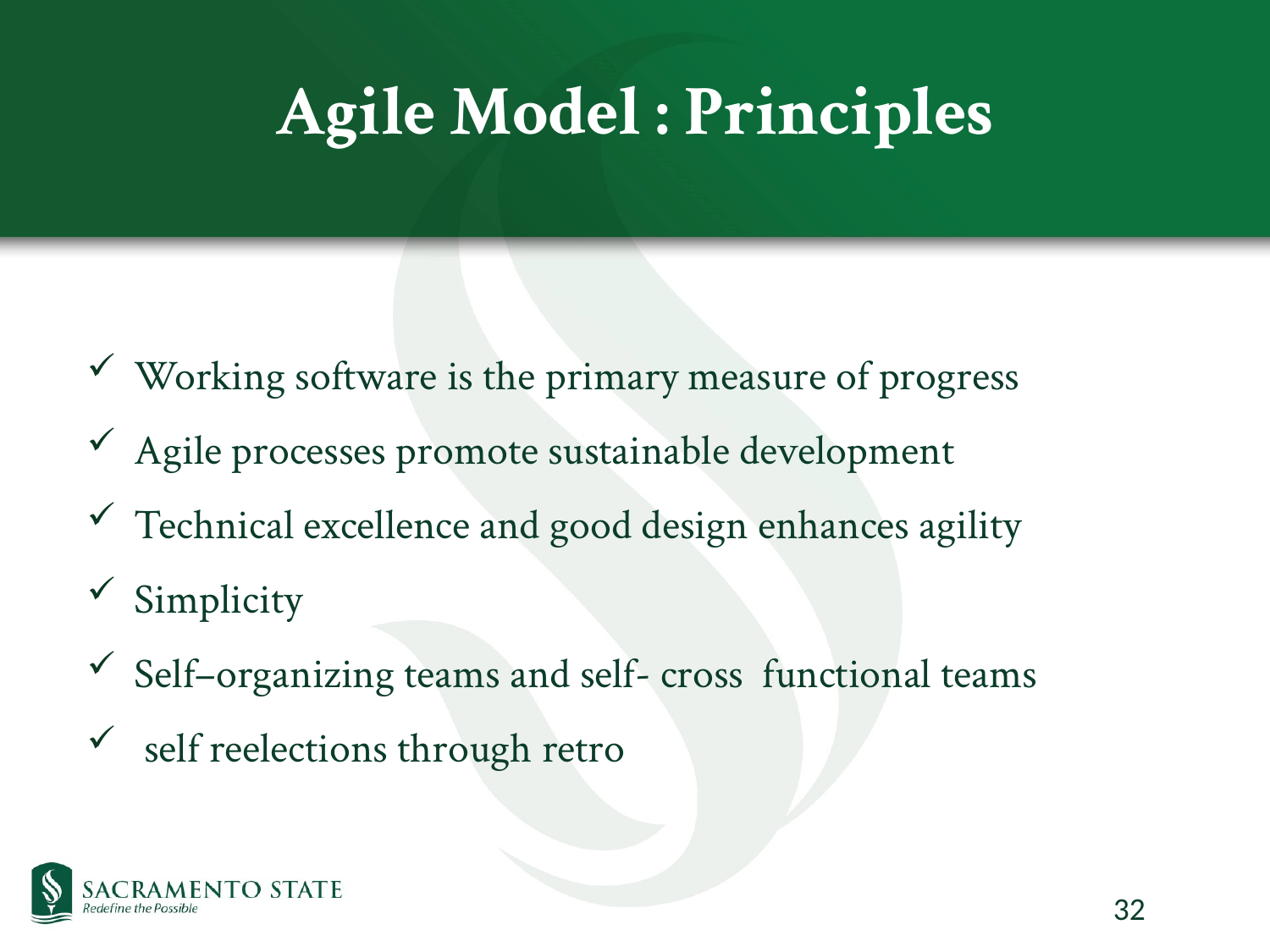

# Agile Model : Principles
Working software is the primary measure of progress
Agile processes promote sustainable development
Technical excellence and good design enhances agility
Simplicity
Self–organizing teams and self- cross  functional teams
 self reelections through retro
32